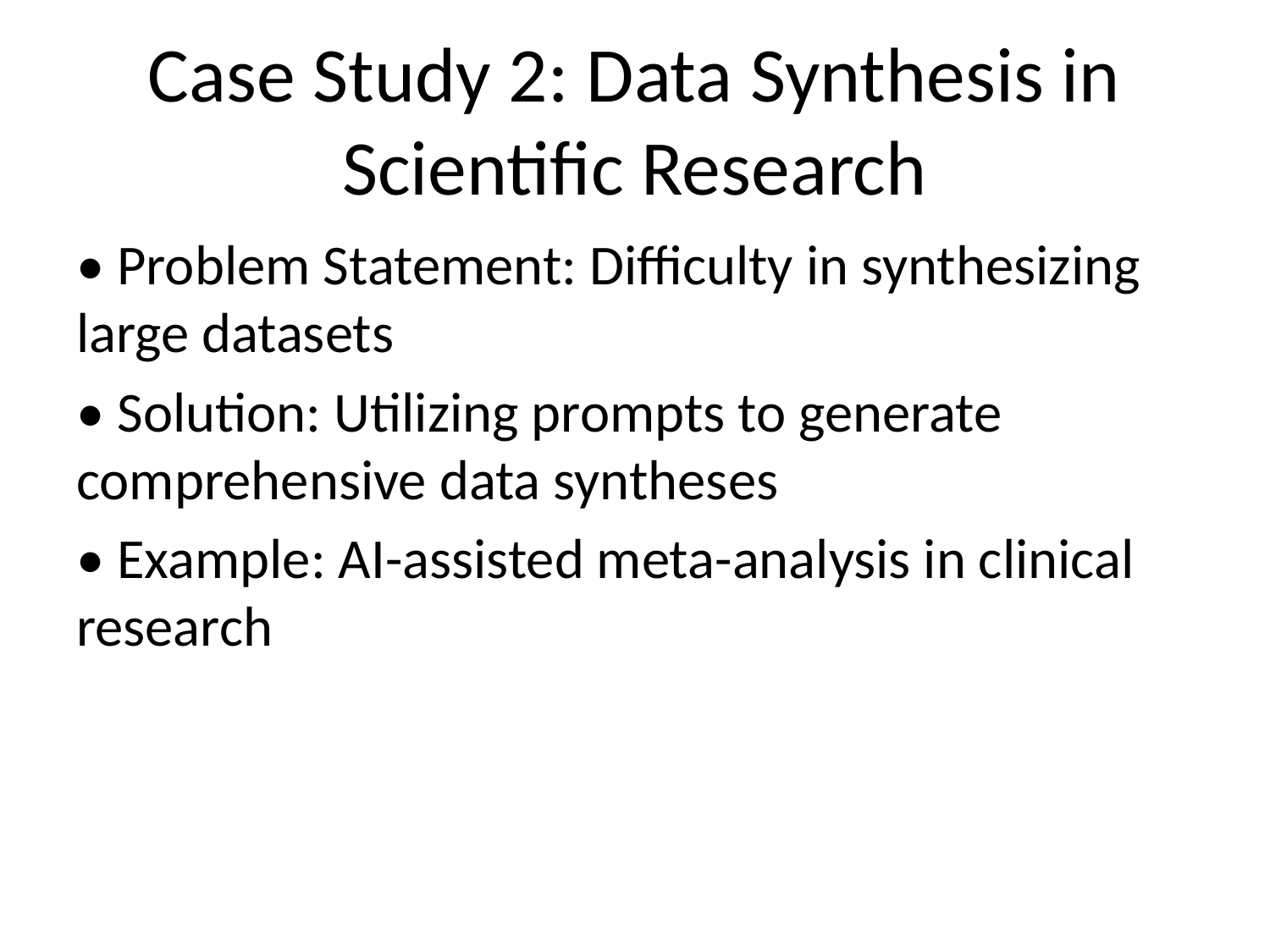

# Case Study 2: Data Synthesis in Scientific Research
• Problem Statement: Difficulty in synthesizing large datasets
• Solution: Utilizing prompts to generate comprehensive data syntheses
• Example: AI-assisted meta-analysis in clinical research